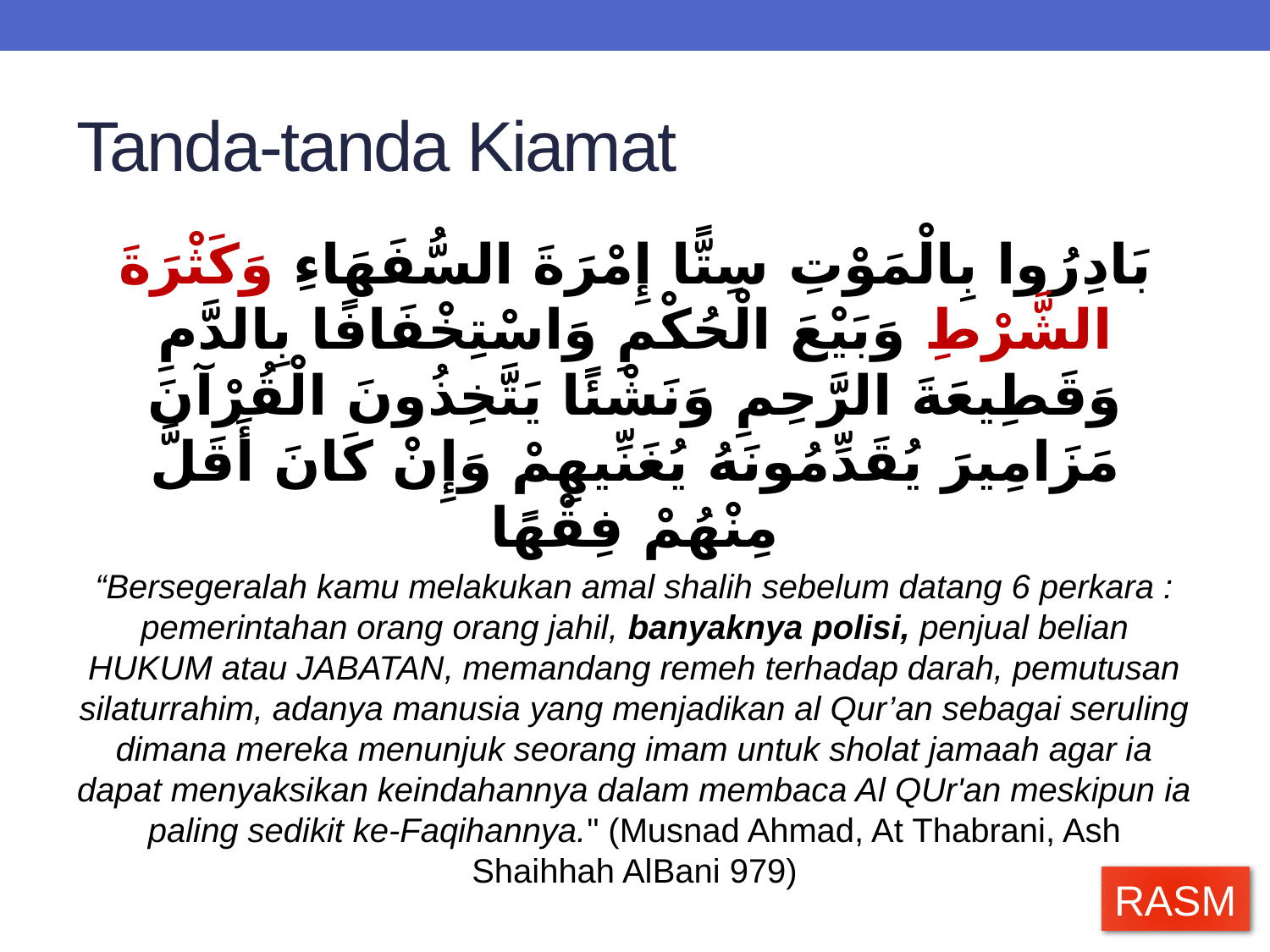

# Tanda-tanda Kiamat
بَادِرُوا بِالْمَوْتِ سِتًّا إِمْرَةَ السُّفَهَاءِ وَكَثْرَةَ الشَّرْطِ وَبَيْعَ الْحُكْمِ وَاسْتِخْفَافًا بِالدَّمِ وَقَطِيعَةَ الرَّحِمِ وَنَشْئًا يَتَّخِذُونَ الْقُرْآنَ مَزَامِيرَ يُقَدِّمُونَهُ يُغَنِّيهِمْ وَإِنْ كَانَ أَقَلَّ مِنْهُمْ فِقْهًا
“Bersegeralah kamu melakukan amal shalih sebelum datang 6 perkara : pemerintahan orang orang jahil, banyaknya polisi, penjual belian HUKUM atau JABATAN, memandang remeh terhadap darah, pemutusan silaturrahim, adanya manusia yang menjadikan al Qur’an sebagai seruling dimana mereka menunjuk seorang imam untuk sholat jamaah agar ia dapat menyaksikan keindahannya dalam membaca Al QUr'an meskipun ia paling sedikit ke-Faqihannya." (Musnad Ahmad, At Thabrani, Ash Shaihhah AlBani 979)
RASM